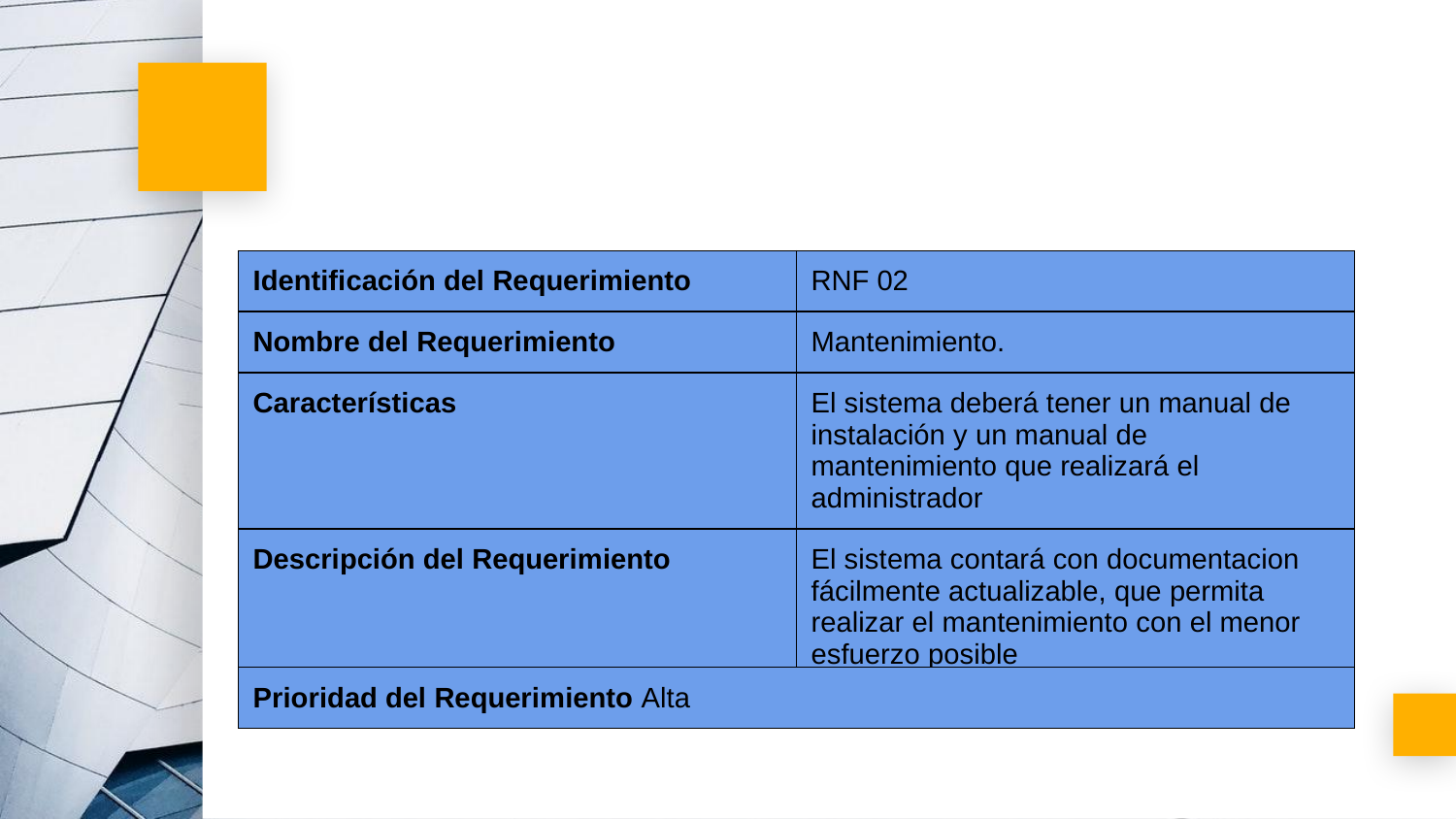

| Identificación del Requerimiento | RNF 02 |
| --- | --- |
| Nombre del Requerimiento | Mantenimiento. |
| Características | El sistema deberá tener un manual de instalación y un manual de mantenimiento que realizará el administrador |
| Descripción del Requerimiento | El sistema contará con documentacion fácilmente actualizable, que permita realizar el mantenimiento con el menor esfuerzo posible |
| Prioridad del Requerimiento Alta |
| --- |